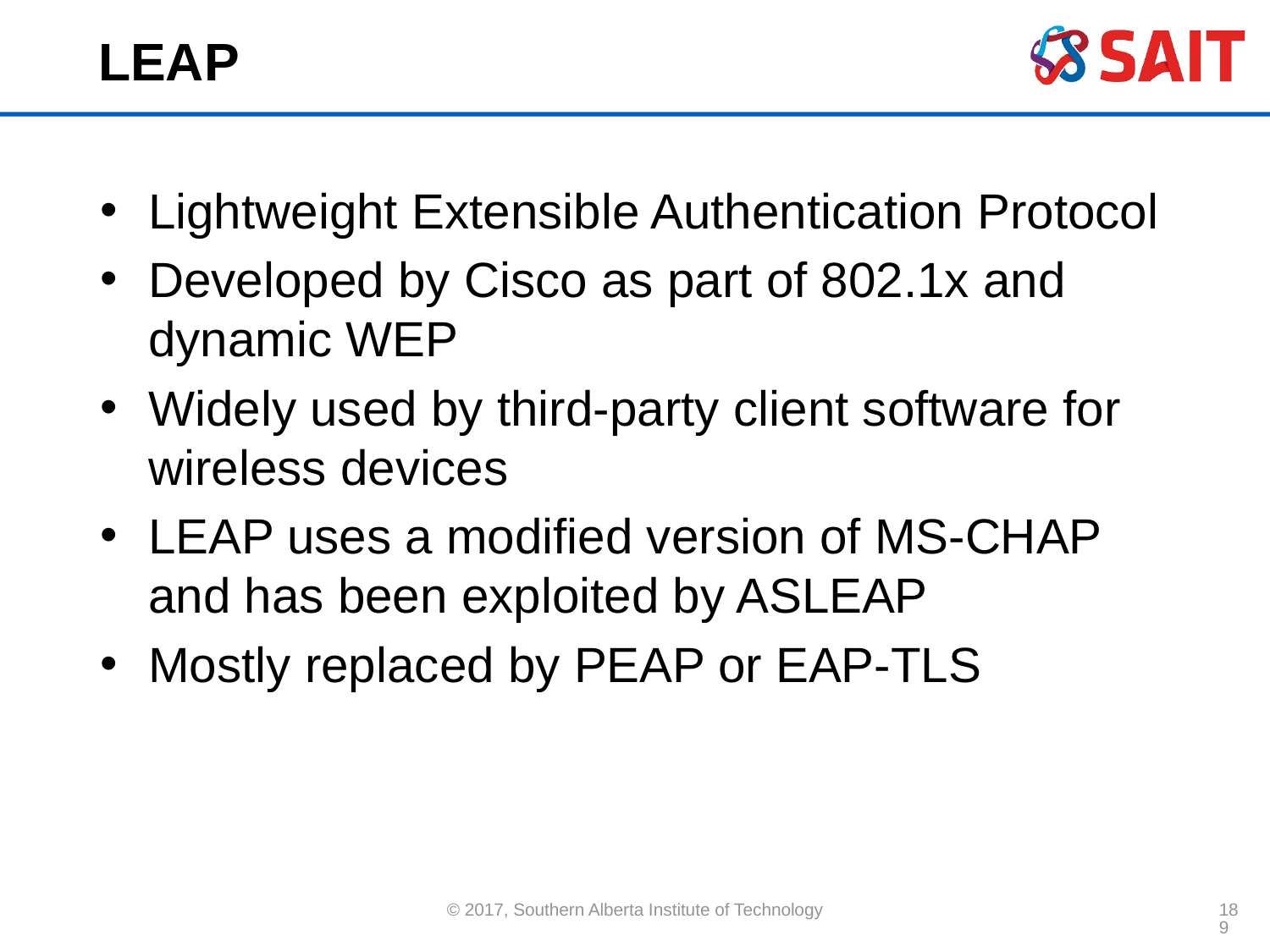

# LEAP
Lightweight Extensible Authentication Protocol
Developed by Cisco as part of 802.1x and dynamic WEP
Widely used by third-party client software for wireless devices
LEAP uses a modified version of MS-CHAP and has been exploited by ASLEAP
Mostly replaced by PEAP or EAP-TLS